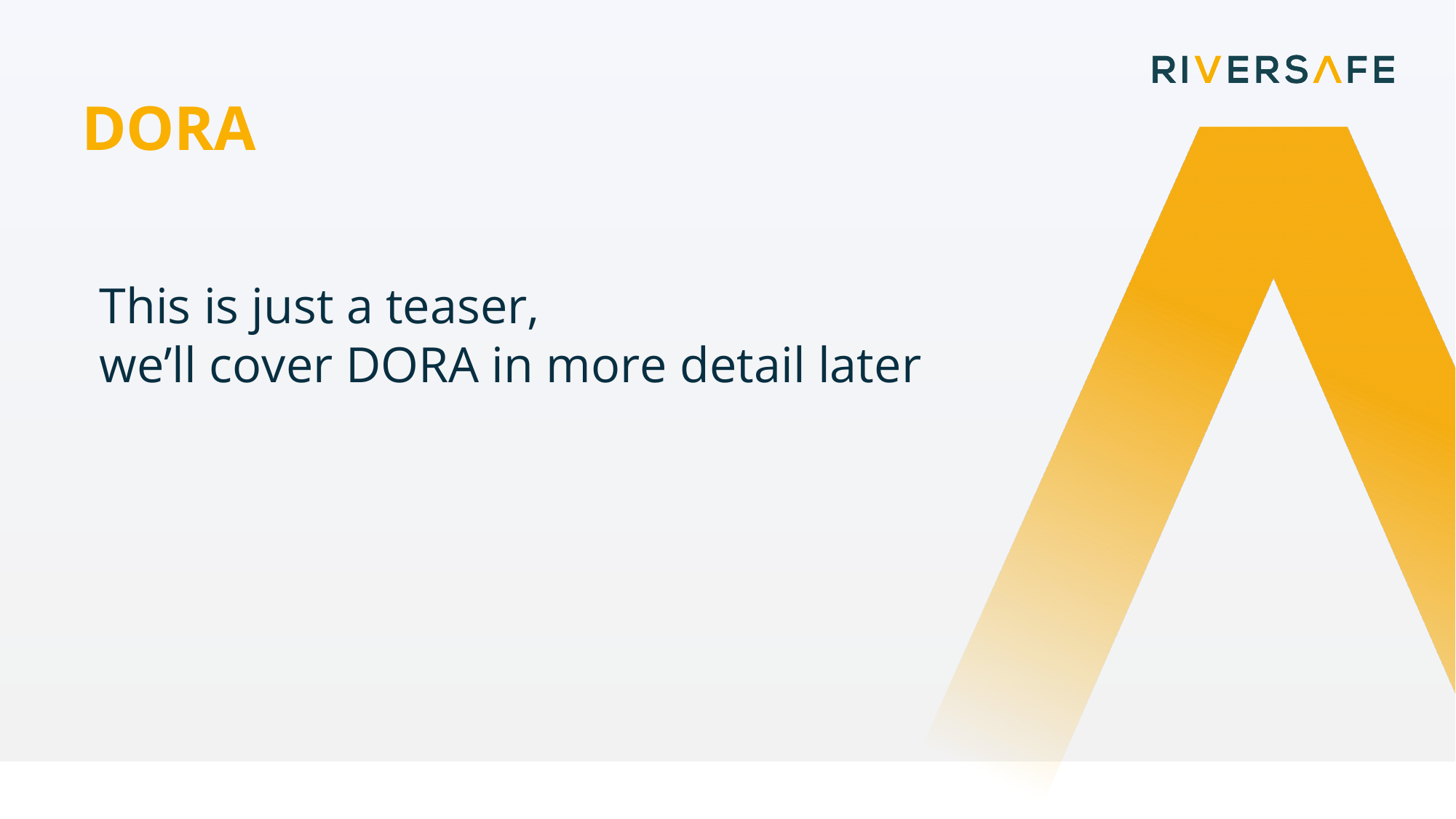

DORA
This is just a teaser,
we’ll cover DORA in more detail later